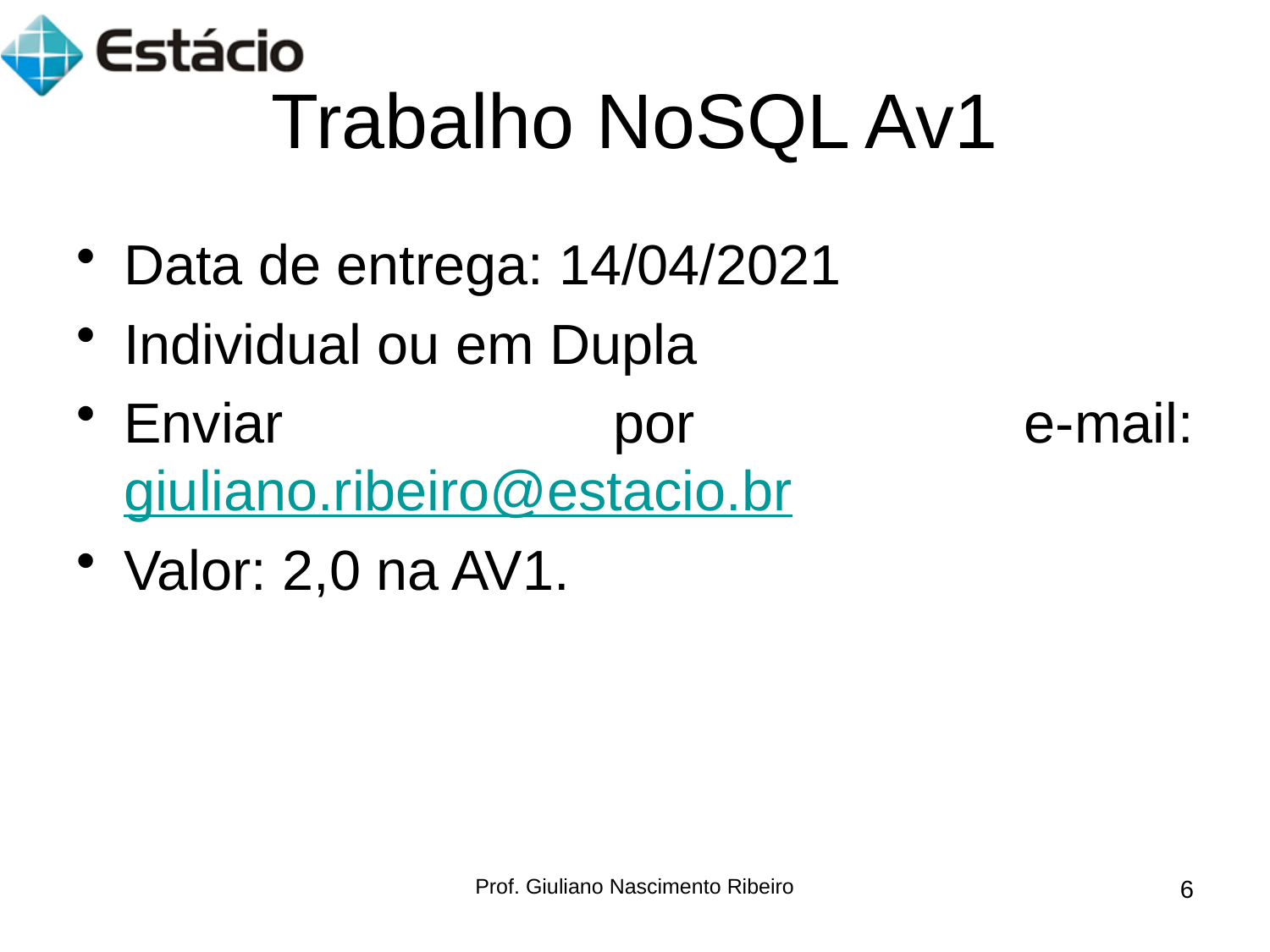

# Trabalho NoSQL Av1
Data de entrega: 14/04/2021
Individual ou em Dupla
Enviar por e-mail: giuliano.ribeiro@estacio.br
Valor: 2,0 na AV1.

Prof. Giuliano Nascimento Ribeiro
6